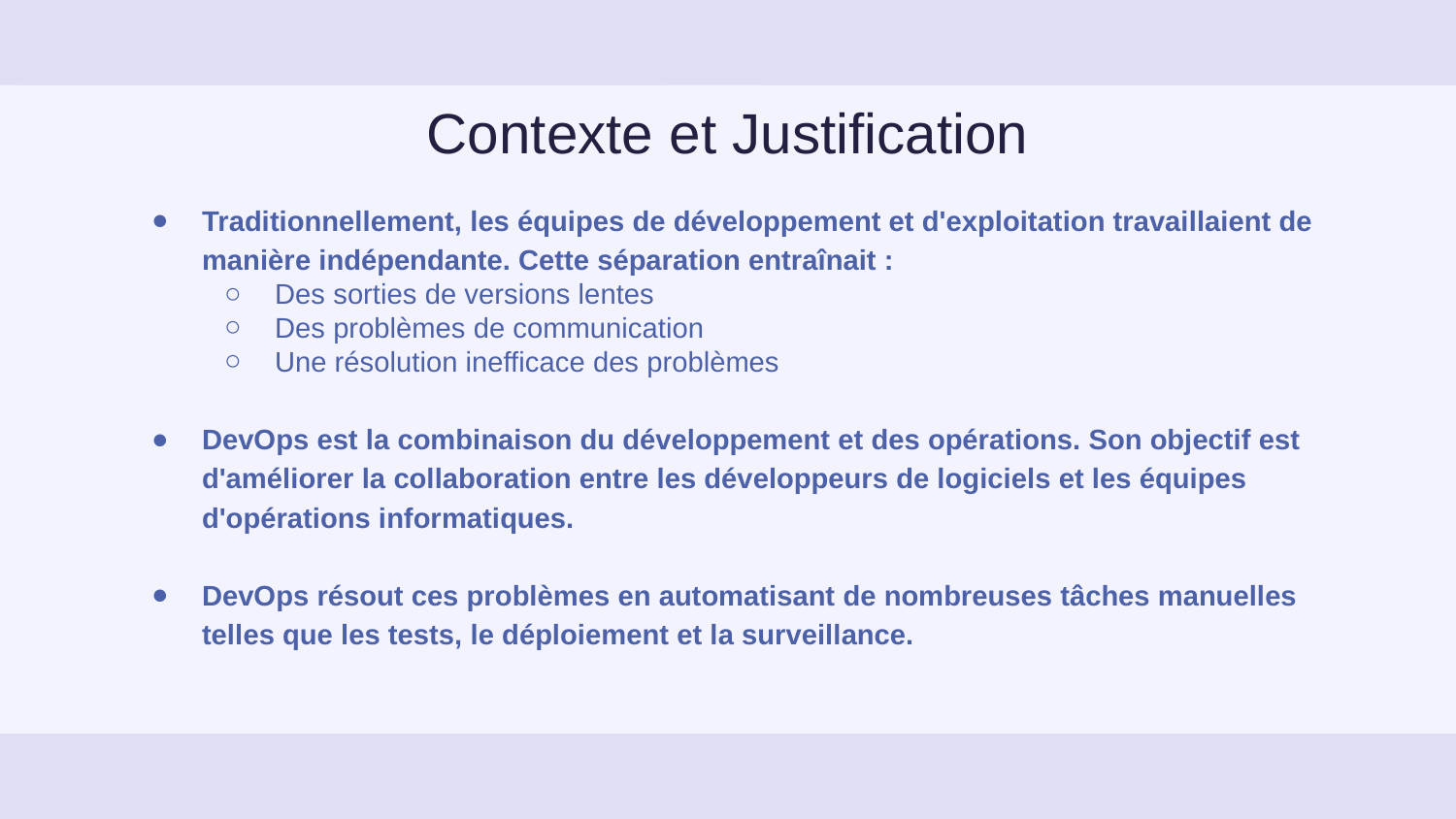

# Contexte et Justification
Traditionnellement, les équipes de développement et d'exploitation travaillaient de manière indépendante. Cette séparation entraînait :
Des sorties de versions lentes
Des problèmes de communication
Une résolution inefficace des problèmes

DevOps est la combinaison du développement et des opérations. Son objectif est d'améliorer la collaboration entre les développeurs de logiciels et les équipes d'opérations informatiques.

DevOps résout ces problèmes en automatisant de nombreuses tâches manuelles telles que les tests, le déploiement et la surveillance.